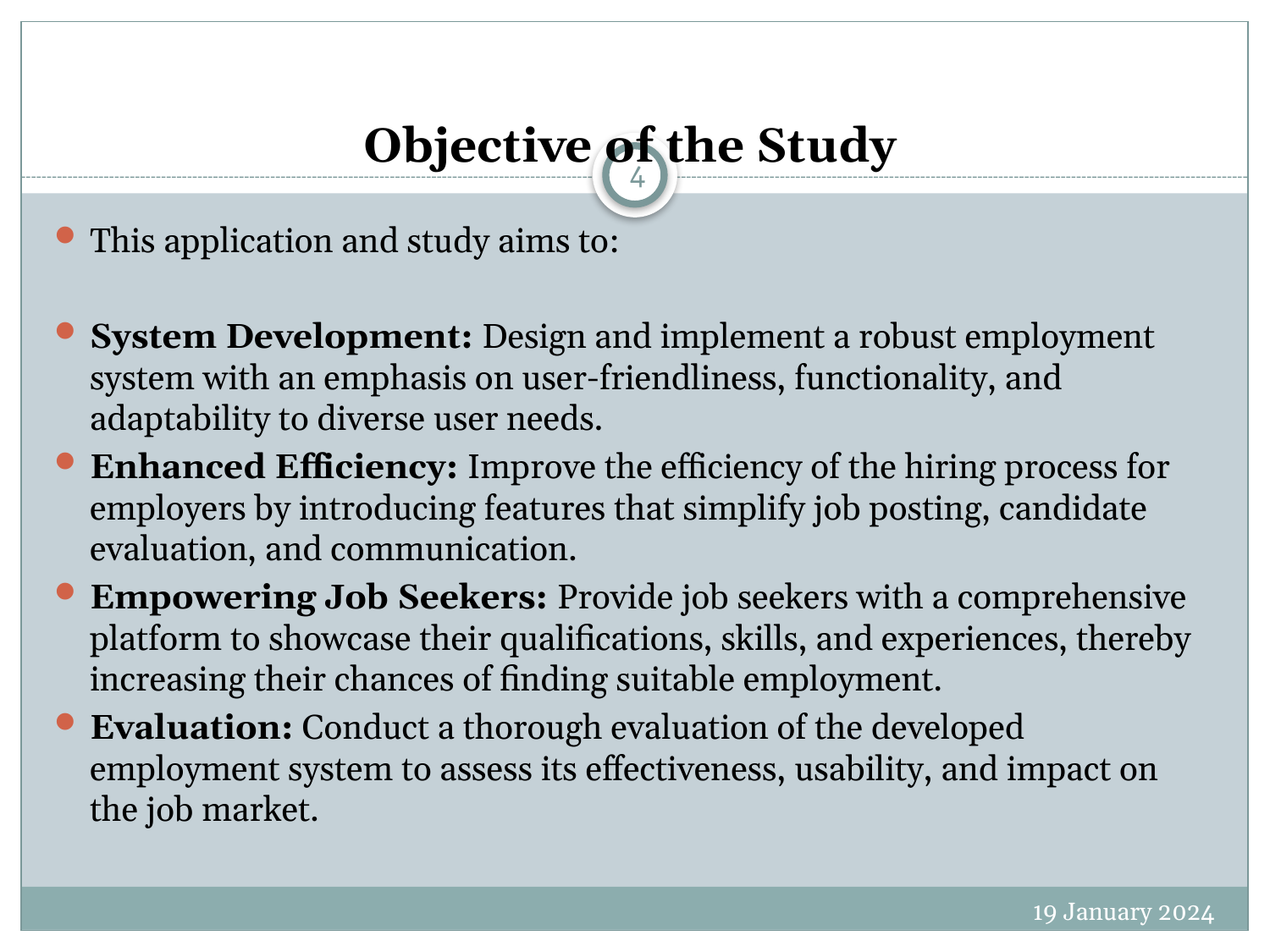

# Objective of the Study
4
This application and study aims to:

System Development: Design and implement a robust employment system with an emphasis on user-friendliness, functionality, and adaptability to diverse user needs.
Enhanced Efficiency: Improve the efficiency of the hiring process for employers by introducing features that simplify job posting, candidate evaluation, and communication.
Empowering Job Seekers: Provide job seekers with a comprehensive platform to showcase their qualifications, skills, and experiences, thereby increasing their chances of finding suitable employment.
Evaluation: Conduct a thorough evaluation of the developed employment system to assess its effectiveness, usability, and impact on the job market.

19 January 2024